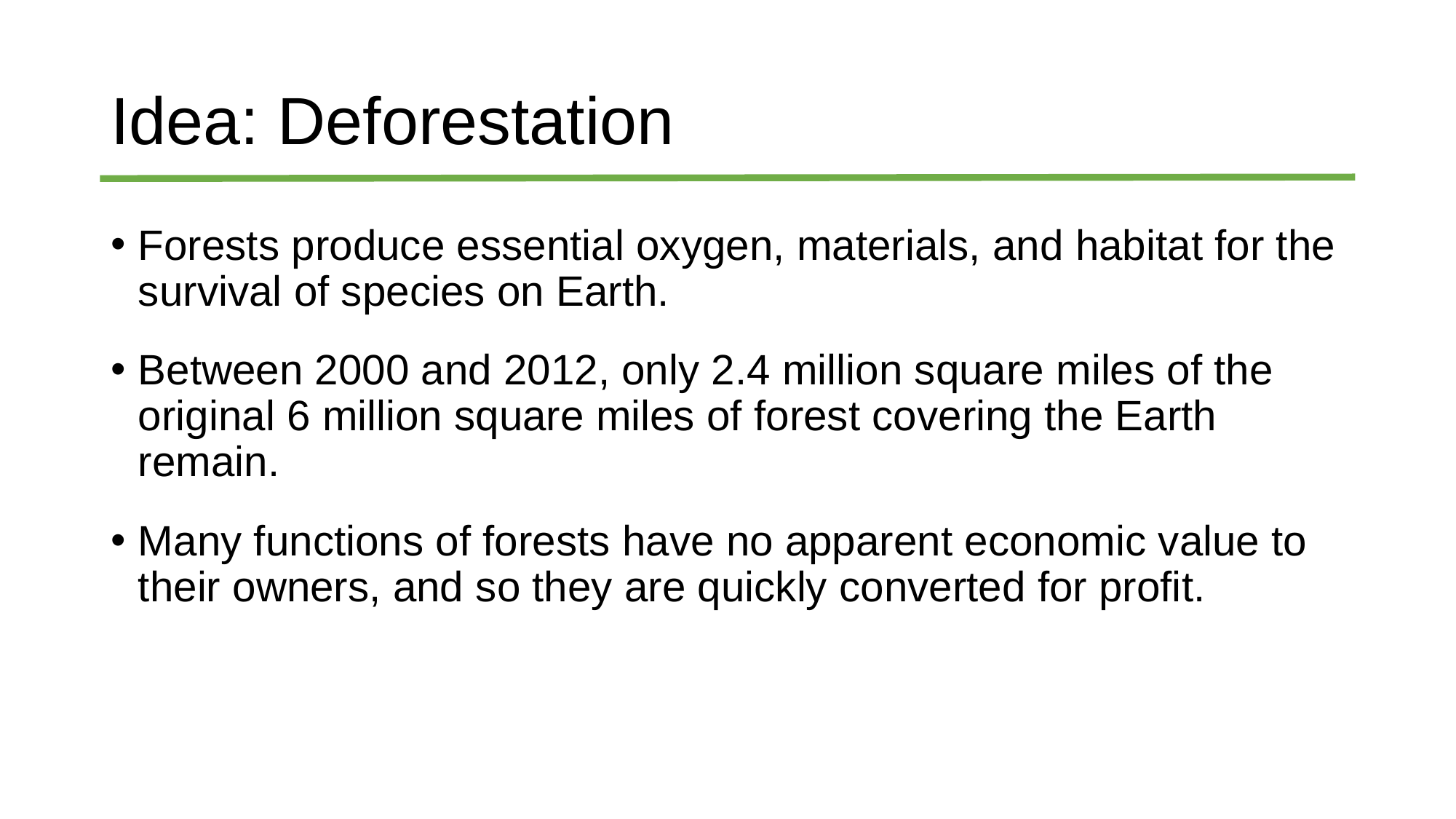

# Idea: Deforestation
Forests produce essential oxygen, materials, and habitat for the survival of species on Earth.
Between 2000 and 2012, only 2.4 million square miles of the original 6 million square miles of forest covering the Earth remain.
Many functions of forests have no apparent economic value to their owners, and so they are quickly converted for profit.